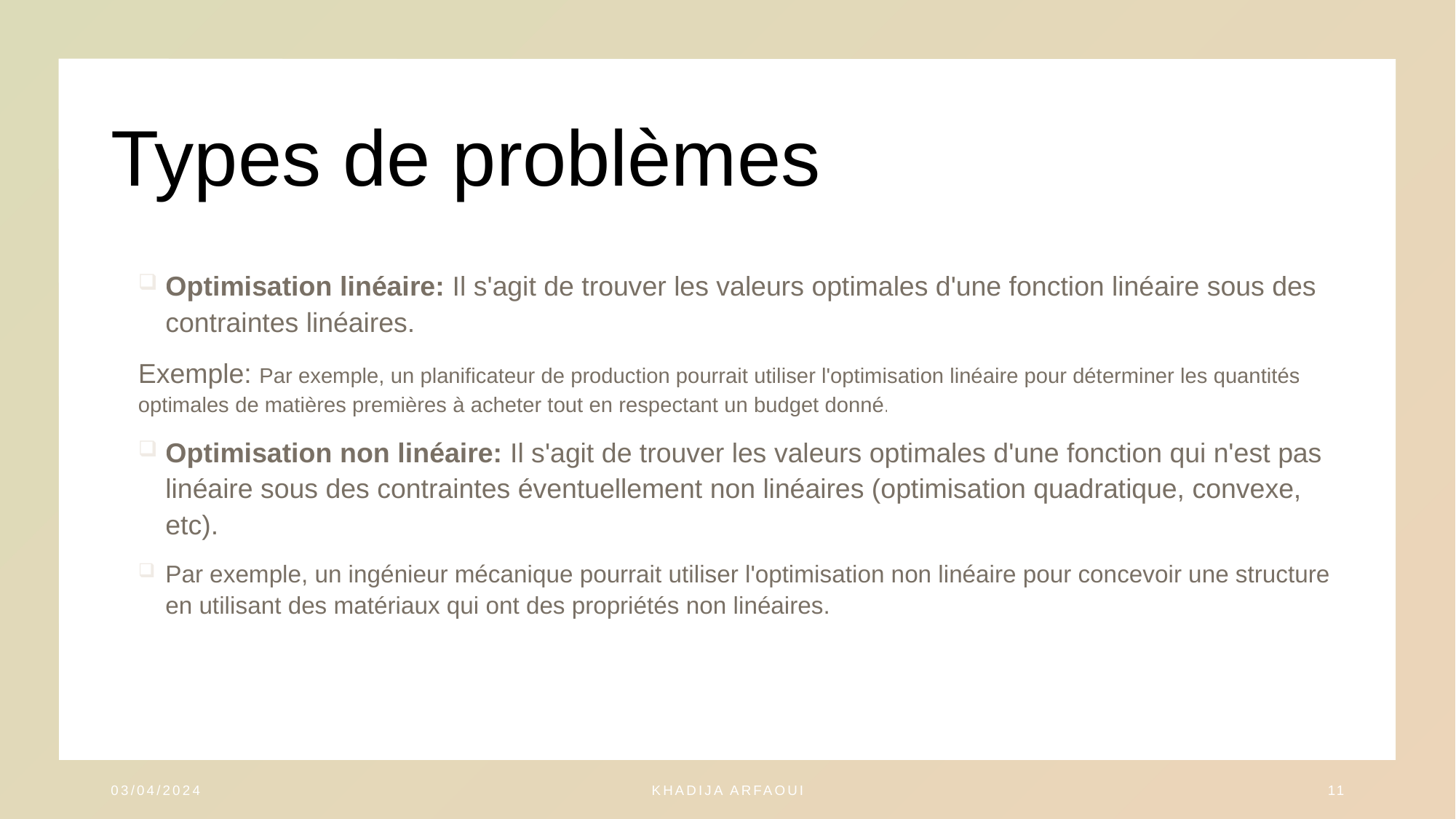

# Types de problèmes
Optimisation linéaire: Il s'agit de trouver les valeurs optimales d'une fonction linéaire sous des contraintes linéaires.
Exemple: Par exemple, un planificateur de production pourrait utiliser l'optimisation linéaire pour déterminer les quantités optimales de matières premières à acheter tout en respectant un budget donné.
Optimisation non linéaire: Il s'agit de trouver les valeurs optimales d'une fonction qui n'est pas linéaire sous des contraintes éventuellement non linéaires (optimisation quadratique, convexe, etc).
Par exemple, un ingénieur mécanique pourrait utiliser l'optimisation non linéaire pour concevoir une structure en utilisant des matériaux qui ont des propriétés non linéaires.
03/04/2024
Khadija ARFAOUI
11